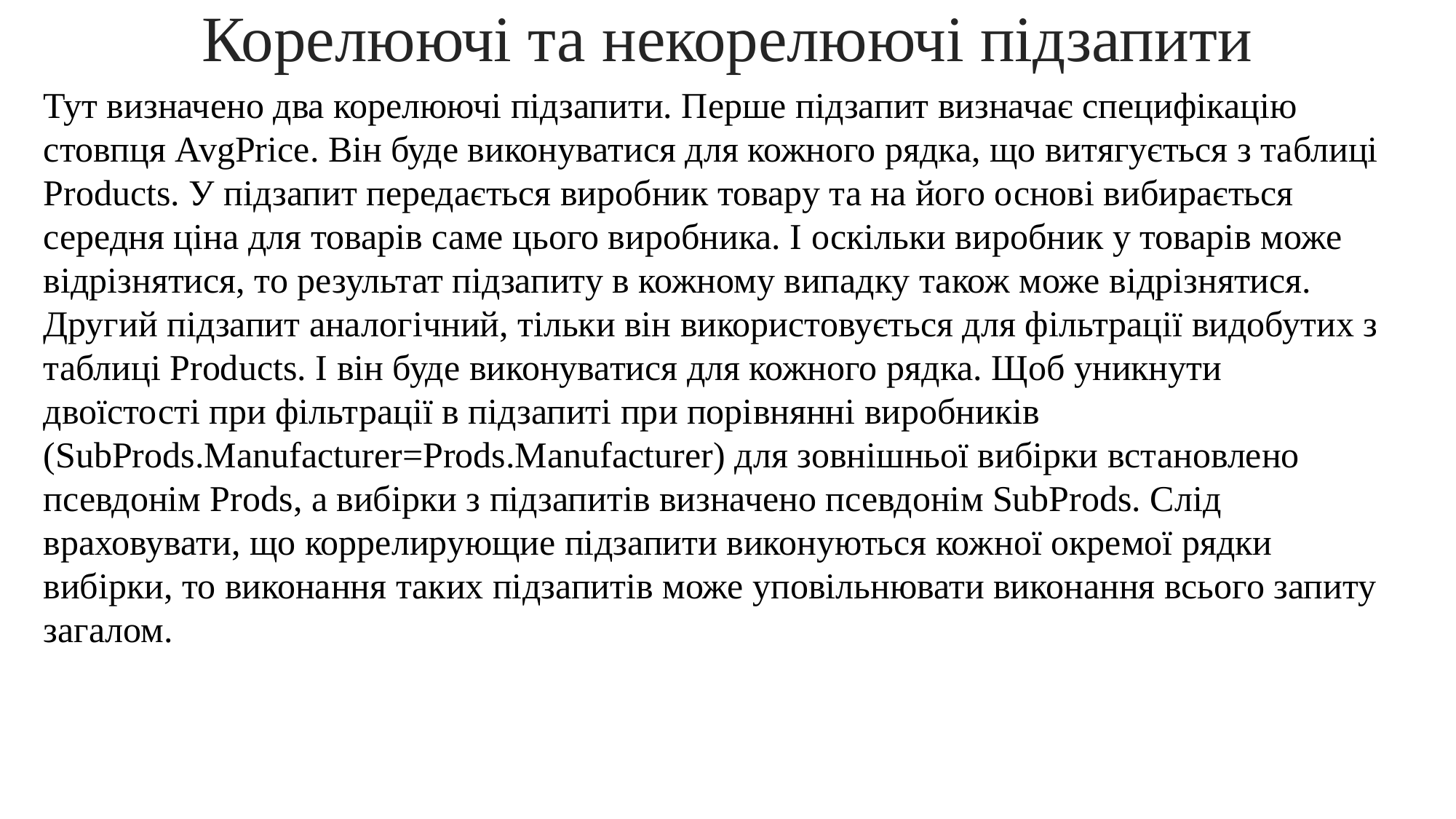

Корелюючі та некорелюючі підзапити
Тут визначено два корелюючі підзапити. Перше підзапит визначає специфікацію стовпця AvgPrice. Він буде виконуватися для кожного рядка, що витягується з таблиці Products. У підзапит передається виробник товару та на його основі вибирається середня ціна для товарів саме цього виробника. І оскільки виробник у товарів може відрізнятися, то результат підзапиту в кожному випадку також може відрізнятися. Другий підзапит аналогічний, тільки він використовується для фільтрації видобутих з таблиці Products. І він буде виконуватися для кожного рядка. Щоб уникнути двоїстості при фільтрації в підзапиті при порівнянні виробників (SubProds.Manufacturer=Prods.Manufacturer) для зовнішньої вибірки встановлено псевдонім Prods, а вибірки з підзапитів визначено псевдонім SubProds. Слід враховувати, що коррелирующие підзапити виконуються кожної окремої рядки вибірки, то виконання таких підзапитів може уповільнювати виконання всього запиту загалом.